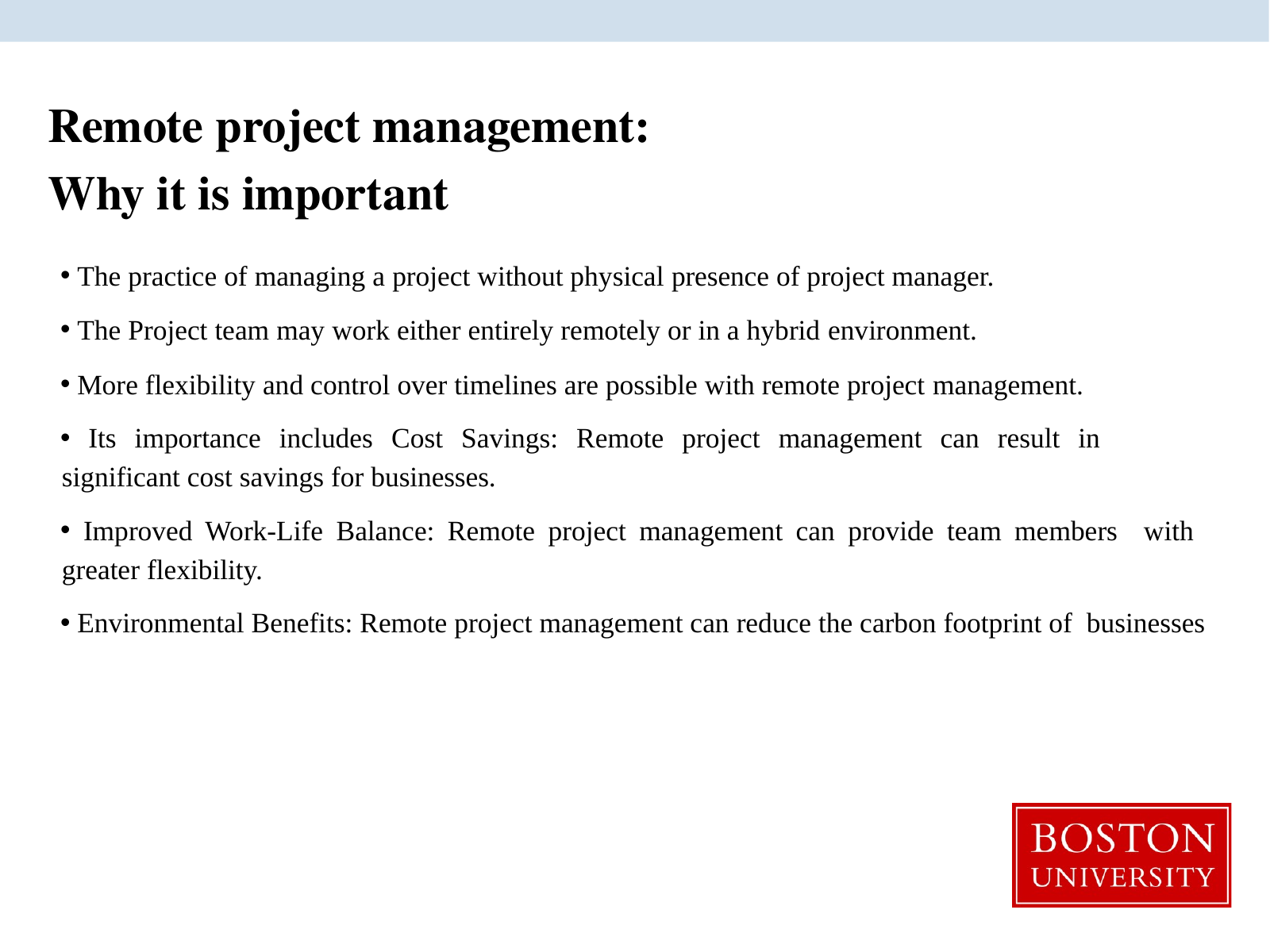

# Remote project management: Why it is important
 The practice of managing a project without physical presence of project manager.
 The Project team may work either entirely remotely or in a hybrid environment.
 More flexibility and control over timelines are possible with remote project management.
 Its importance includes Cost Savings: Remote project management can result in significant cost savings for businesses.
 Improved Work-Life Balance: Remote project management can provide team members  with greater flexibility.
 Environmental Benefits: Remote project management can reduce the carbon footprint of  businesses